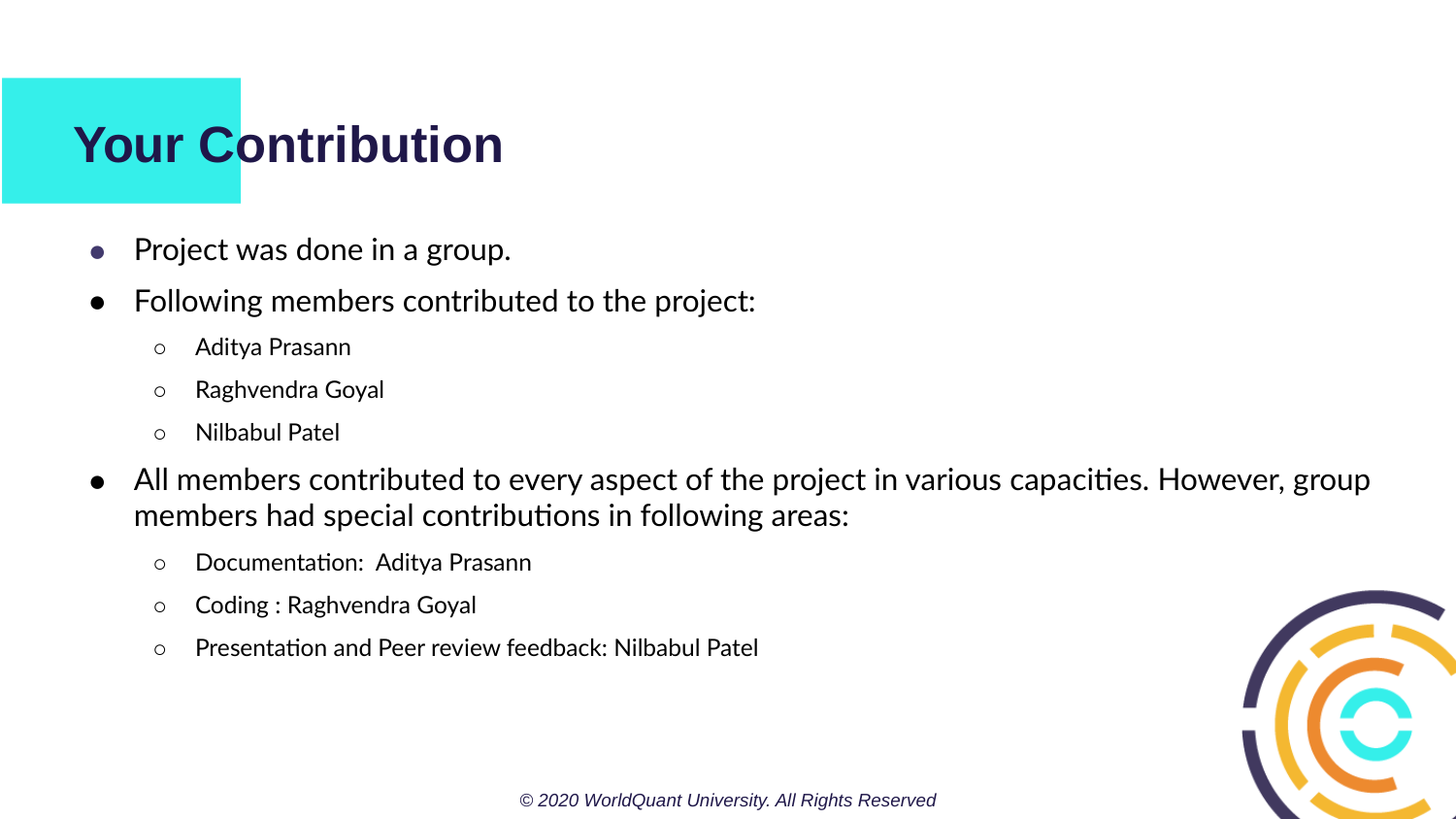

# Your Contribution
Project was done in a group.
Following members contributed to the project:
Aditya Prasann
Raghvendra Goyal
Nilbabul Patel
All members contributed to every aspect of the project in various capacities. However, group members had special contributions in following areas:
Documentation:  Aditya Prasann
Coding : Raghvendra Goyal
Presentation and Peer review feedback: Nilbabul Patel
14